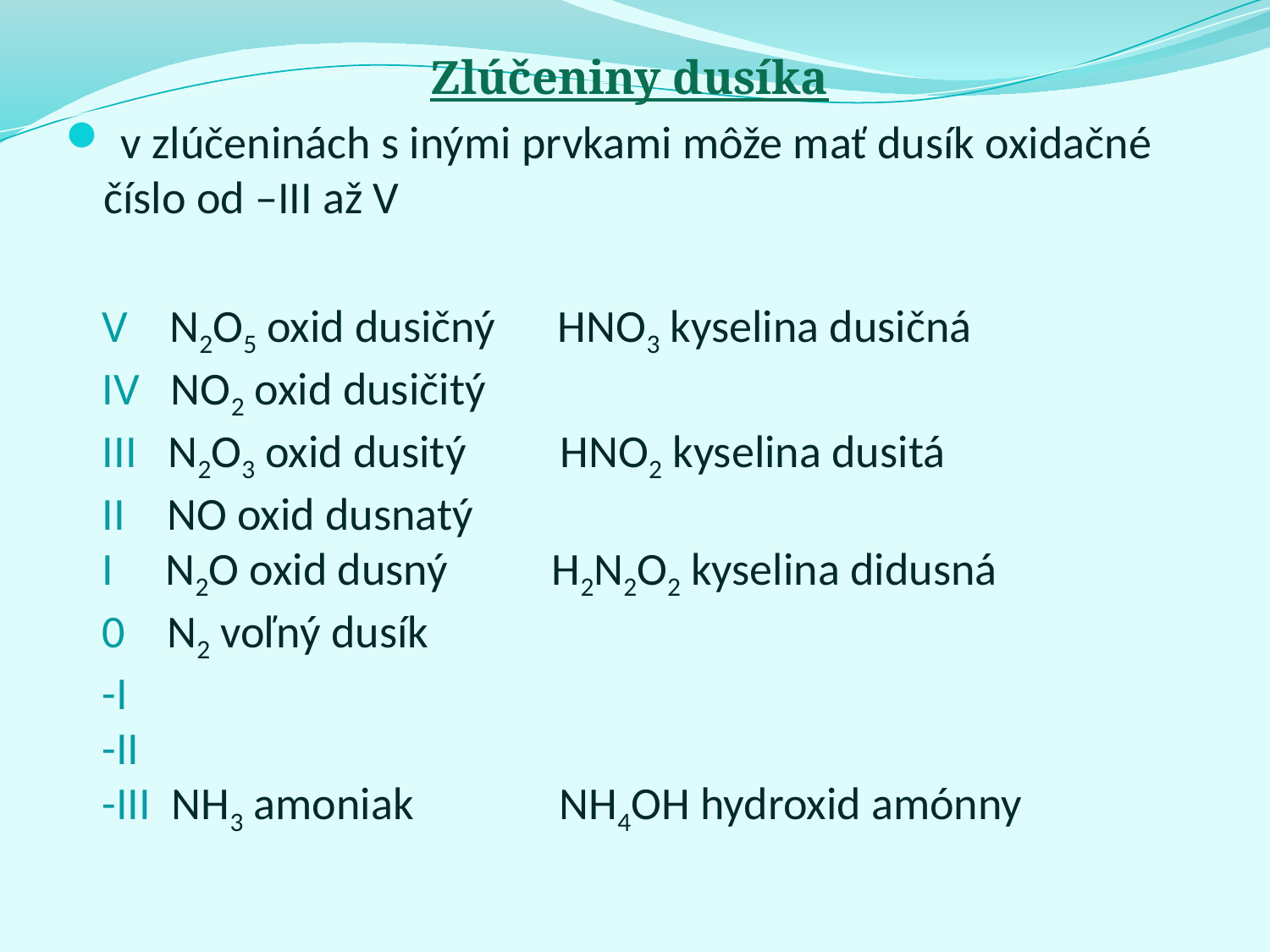

Zlúčeniny dusíka
 v zlúčeninách s inými prvkami môže mať dusík oxidačné číslo od –III až V

V    N2O5 oxid dusičný      HNO3 kyselina dusičná
IV   NO2 oxid dusičitý
III   N2O3 oxid dusitý         HNO2 kyselina dusitá
II    NO oxid dusnatý
I     N2O oxid dusný          H2N2O2 kyselina didusná
0    N2 voľný dusík
-I
-II
-III  NH3 amoniak              NH4OH hydroxid amónny